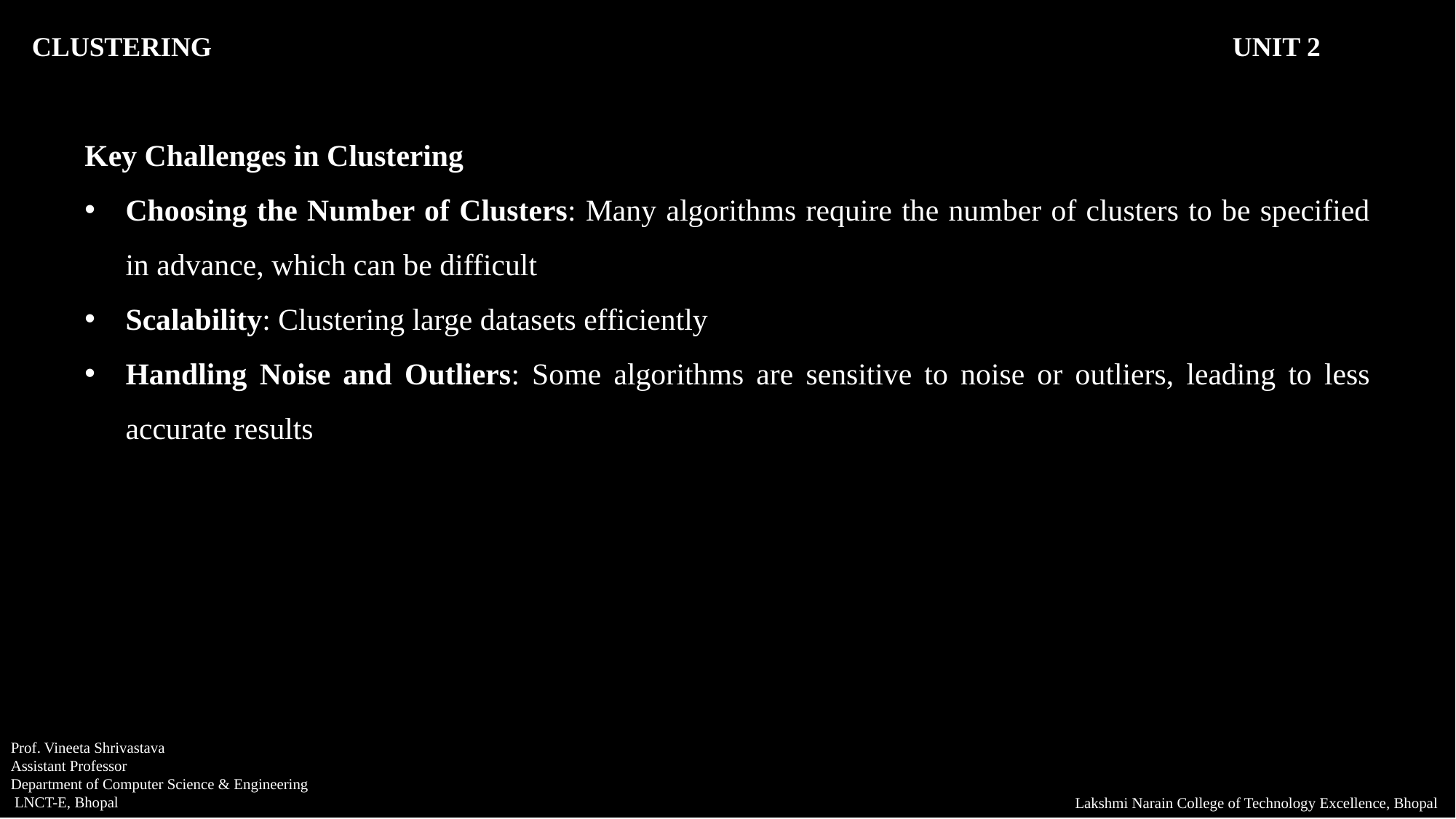

CLUSTERING										UNIT 2
Key Challenges in Clustering
Choosing the Number of Clusters: Many algorithms require the number of clusters to be specified in advance, which can be difficult
Scalability: Clustering large datasets efficiently
Handling Noise and Outliers: Some algorithms are sensitive to noise or outliers, leading to less accurate results
Prof. Vineeta Shrivastava
Assistant Professor
Department of Computer Science & Engineering
 LNCT-E, Bhopal
Lakshmi Narain College of Technology Excellence, Bhopal